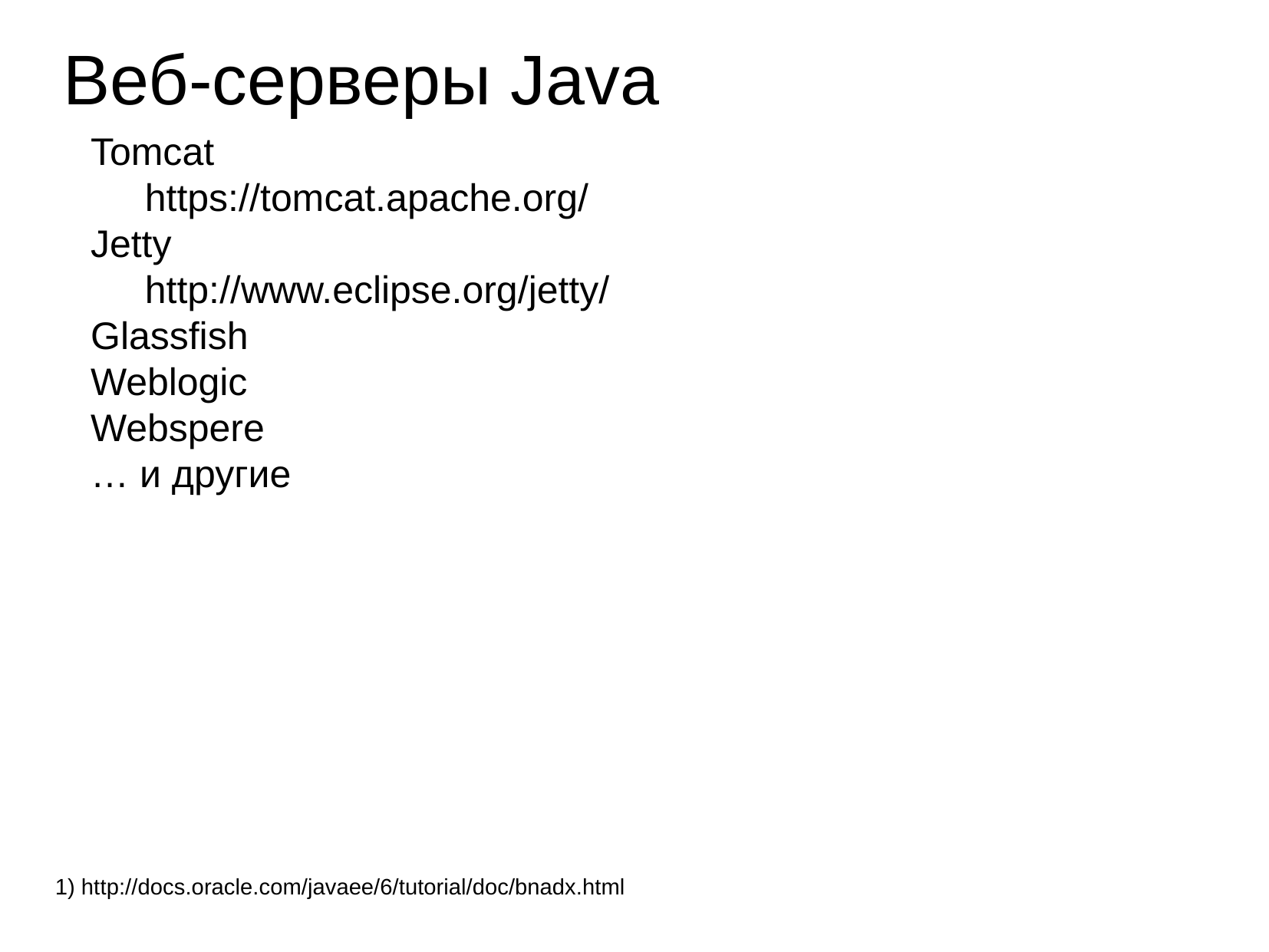

Веб-серверы Java
Tomcat
https://tomcat.apache.org/
Jetty
http://www.eclipse.org/jetty/
Glassfish
Weblogic
Webspere
… и другие
1) http://docs.oracle.com/javaee/6/tutorial/doc/bnadx.html